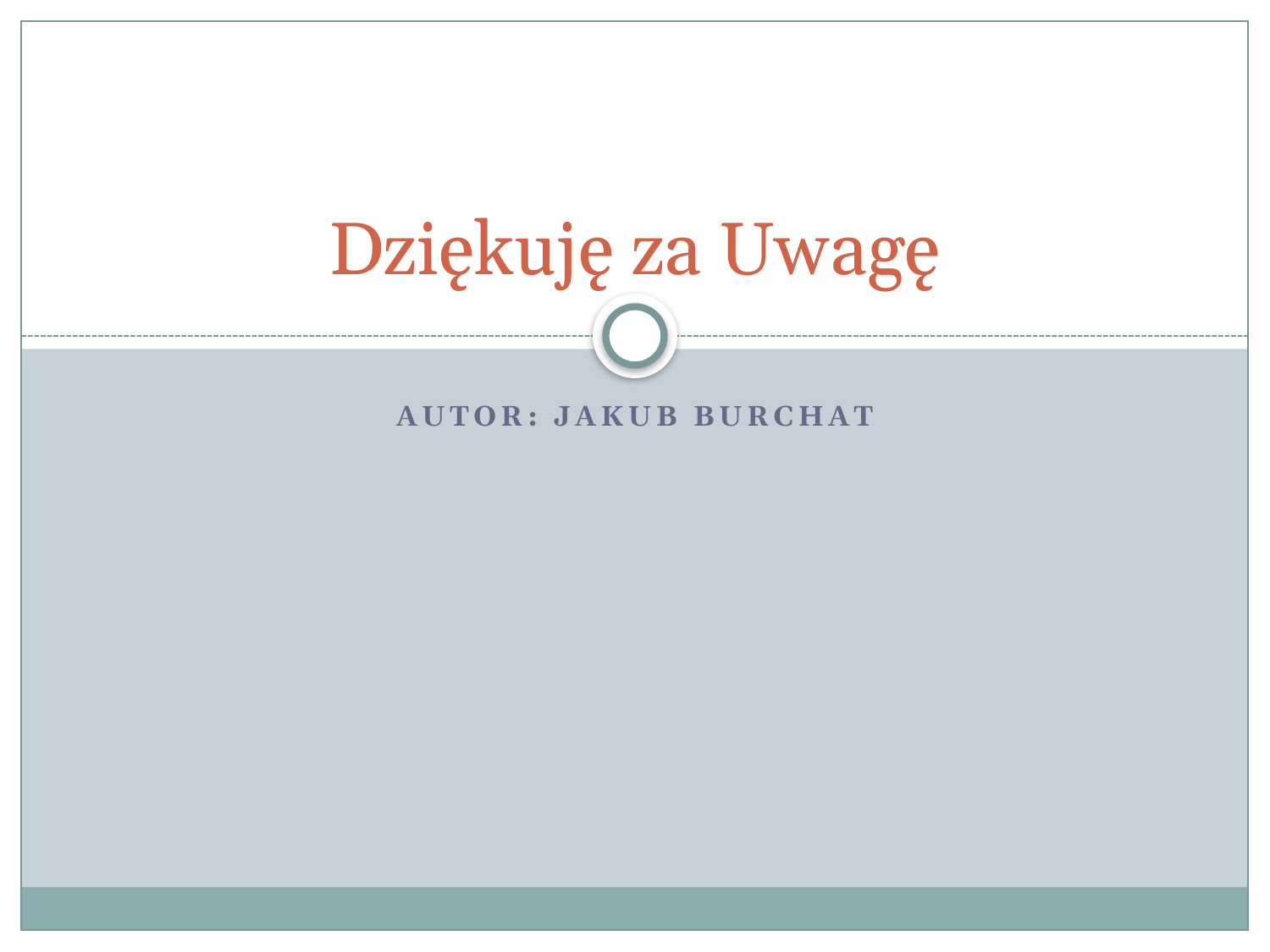

# Dziękuję za Uwagę
Autor: Jakub Burchat